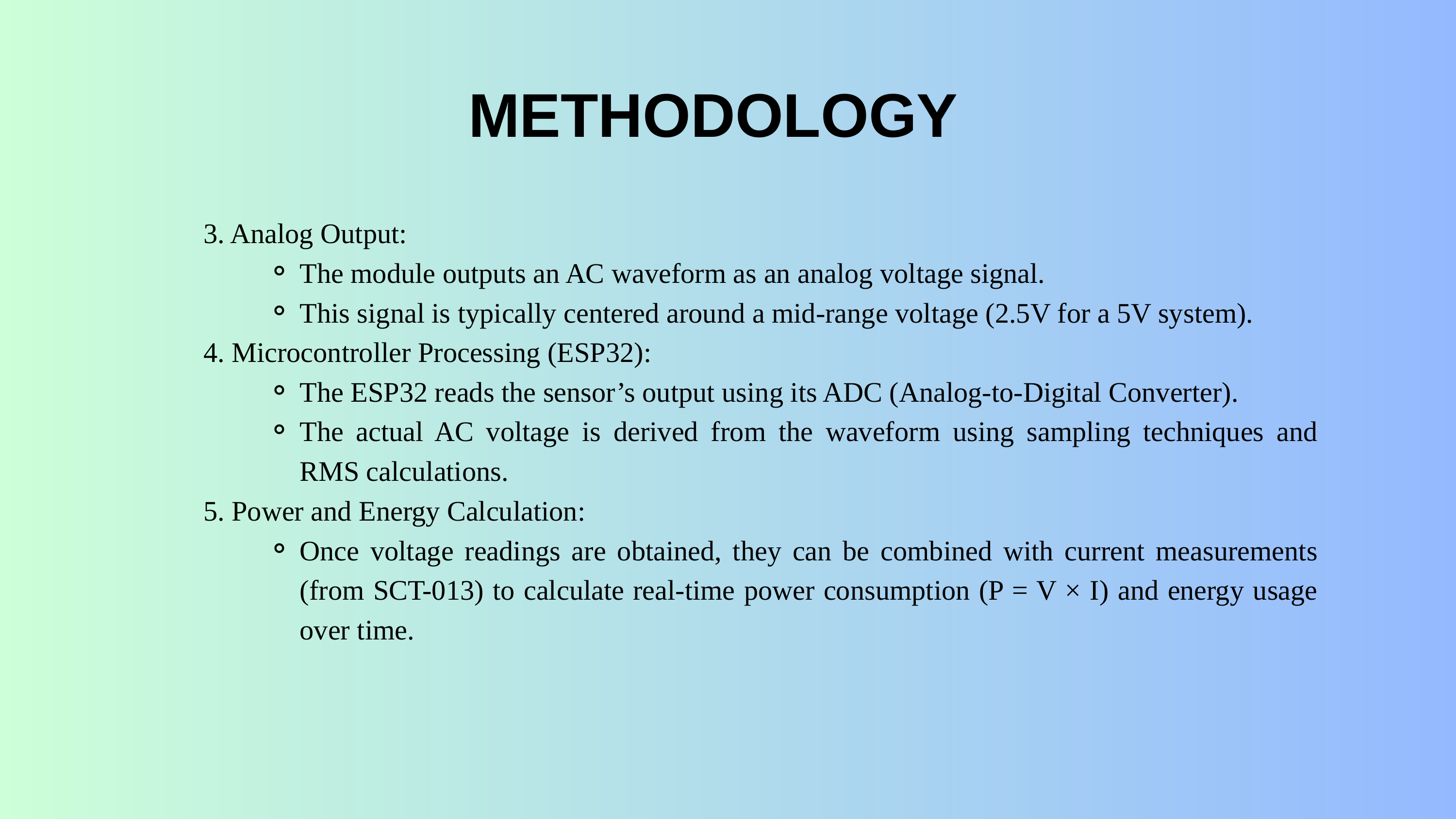

METHODOLOGY
3. Analog Output:
The module outputs an AC waveform as an analog voltage signal.
This signal is typically centered around a mid-range voltage (2.5V for a 5V system).
4. Microcontroller Processing (ESP32):
The ESP32 reads the sensor’s output using its ADC (Analog-to-Digital Converter).
The actual AC voltage is derived from the waveform using sampling techniques and RMS calculations.
5. Power and Energy Calculation:
Once voltage readings are obtained, they can be combined with current measurements (from SCT-013) to calculate real-time power consumption (P = V × I) and energy usage over time.